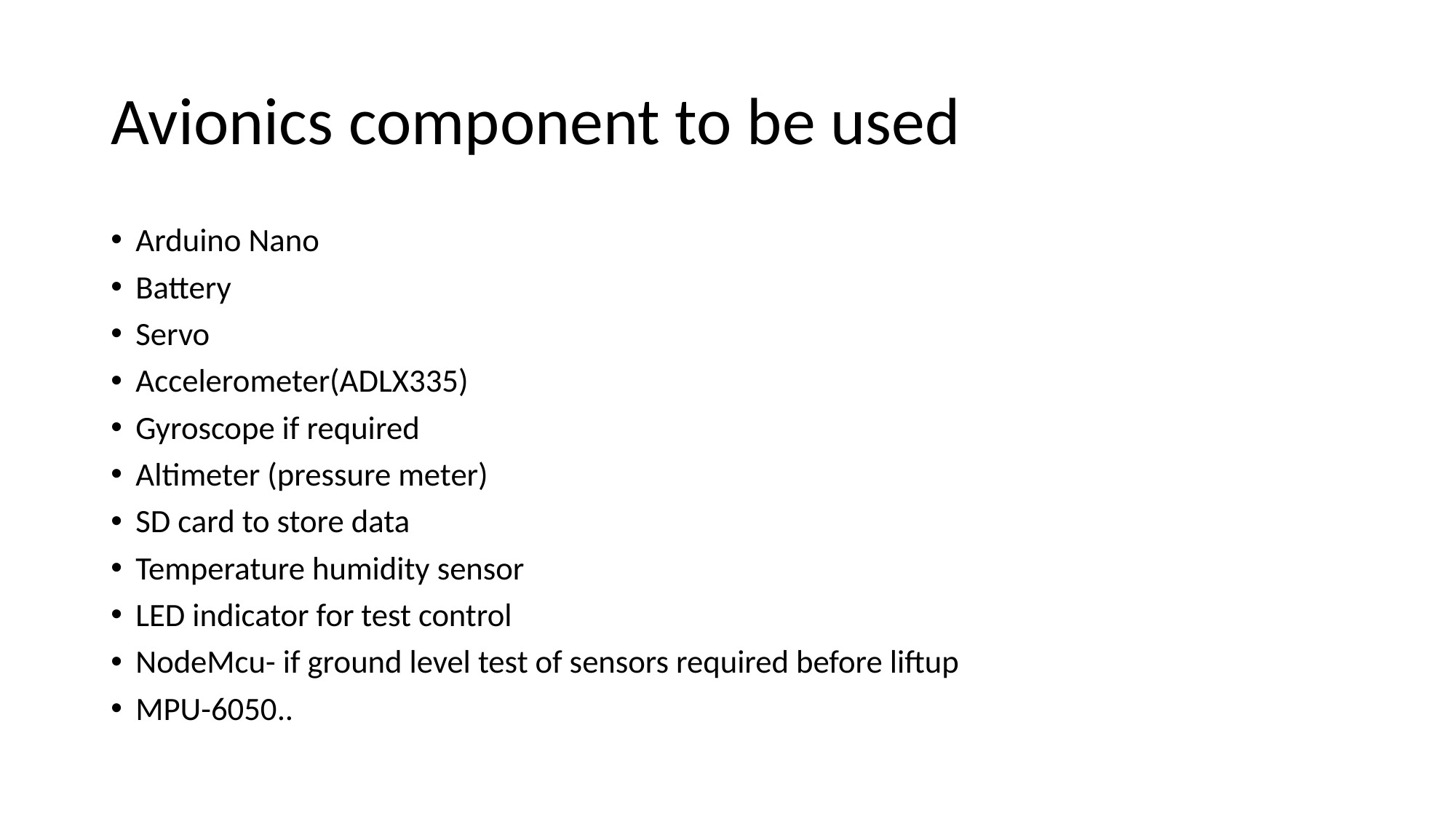

# Avionics component to be used
Arduino Nano
Battery
Servo
Accelerometer(ADLX335)
Gyroscope if required
Altimeter (pressure meter)
SD card to store data
Temperature humidity sensor
LED indicator for test control
NodeMcu- if ground level test of sensors required before liftup
MPU-6050..